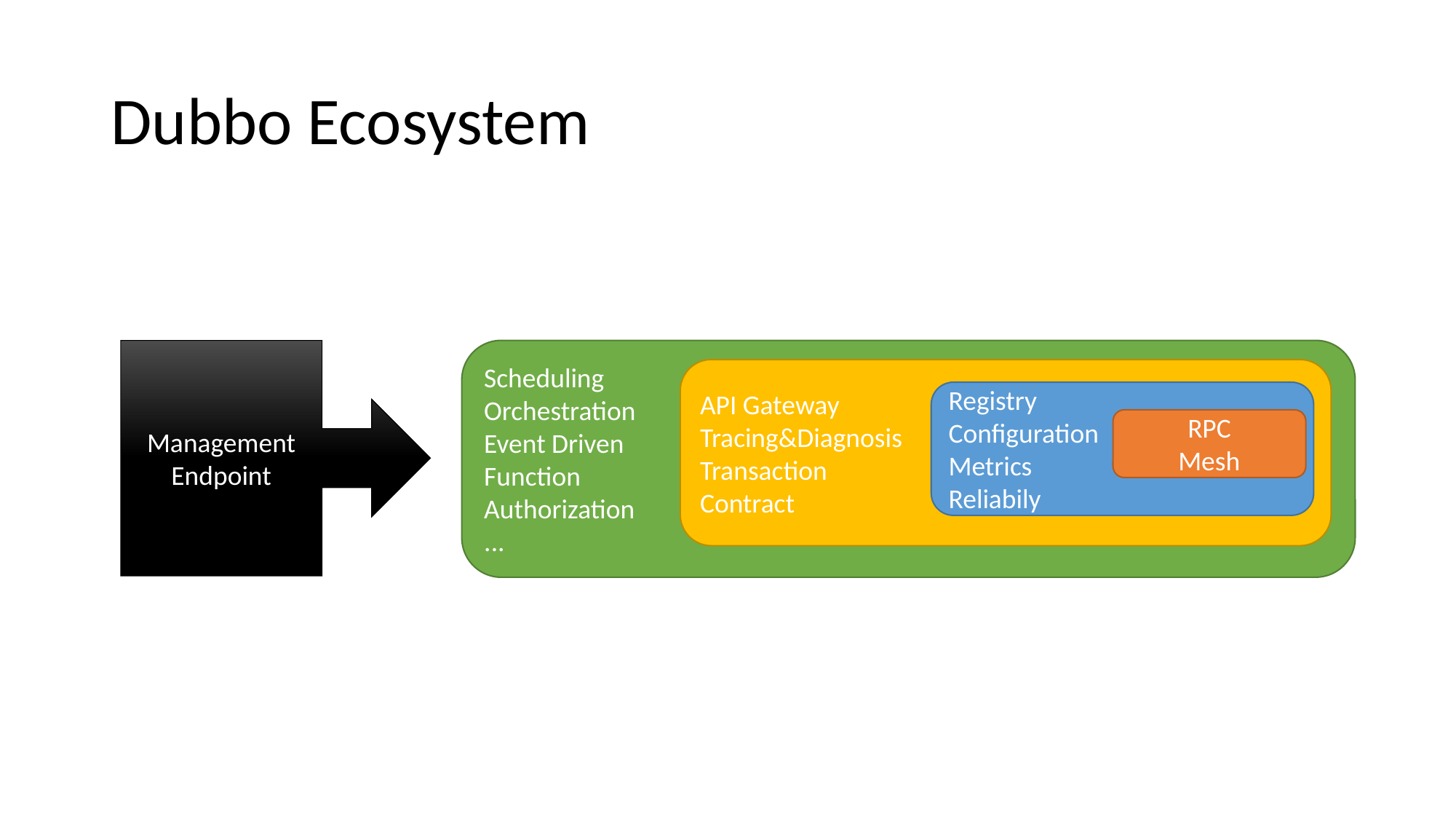

# Dubbo Ecosystem
Management
Endpoint
Scheduling
Orchestration
Event Driven
Function
Authorization
...
API Gateway
Tracing&Diagnosis
Transaction
Contract
Registry
Configuration
Metrics
Reliabily
RPC
Mesh